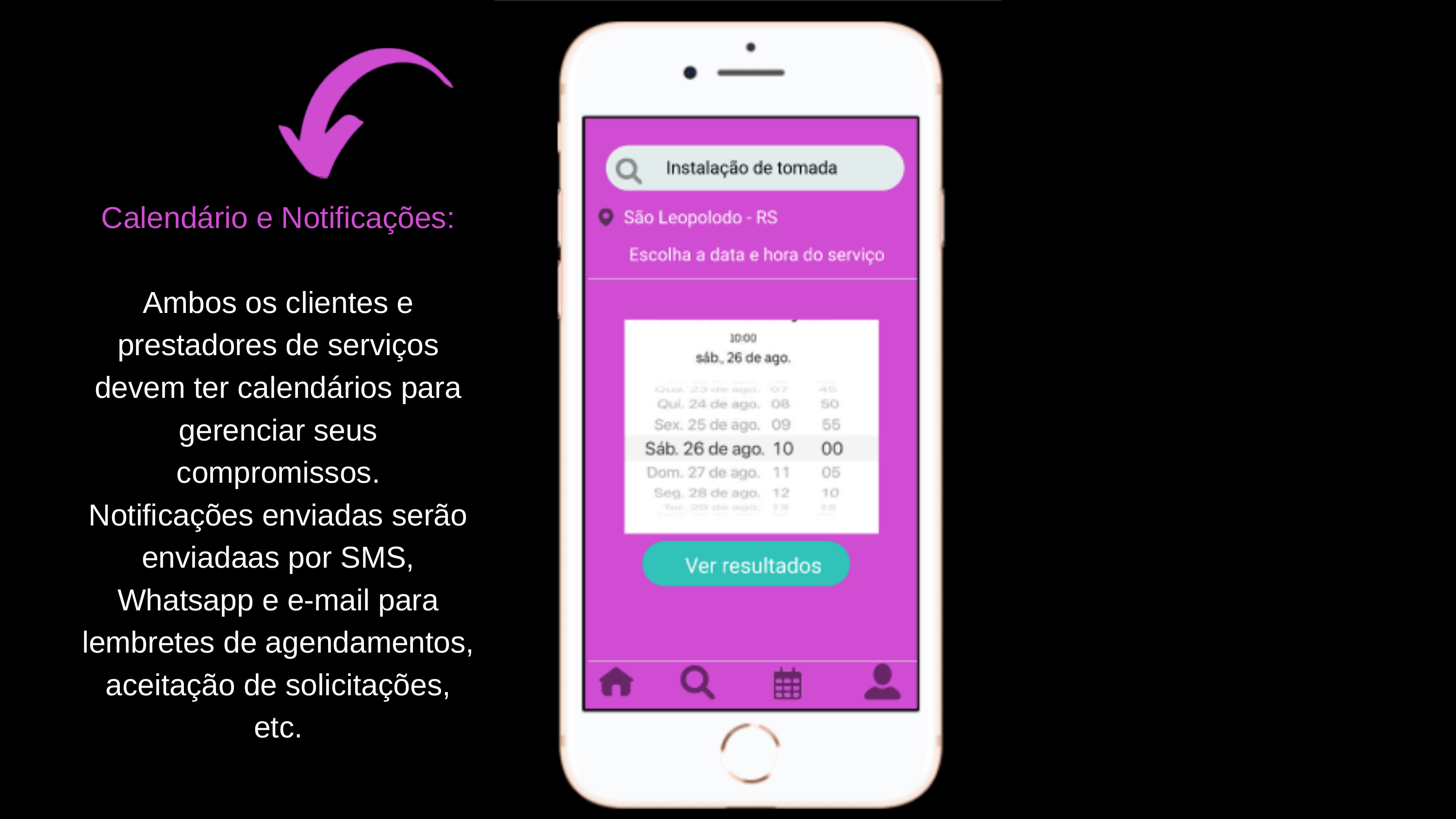

Calendário e Notificações:

Ambos os clientes e prestadores de serviços devem ter calendários para gerenciar seus compromissos.
Notificações enviadas serão enviadaas por SMS, Whatsapp e e-mail para lembretes de agendamentos, aceitação de solicitações, etc.